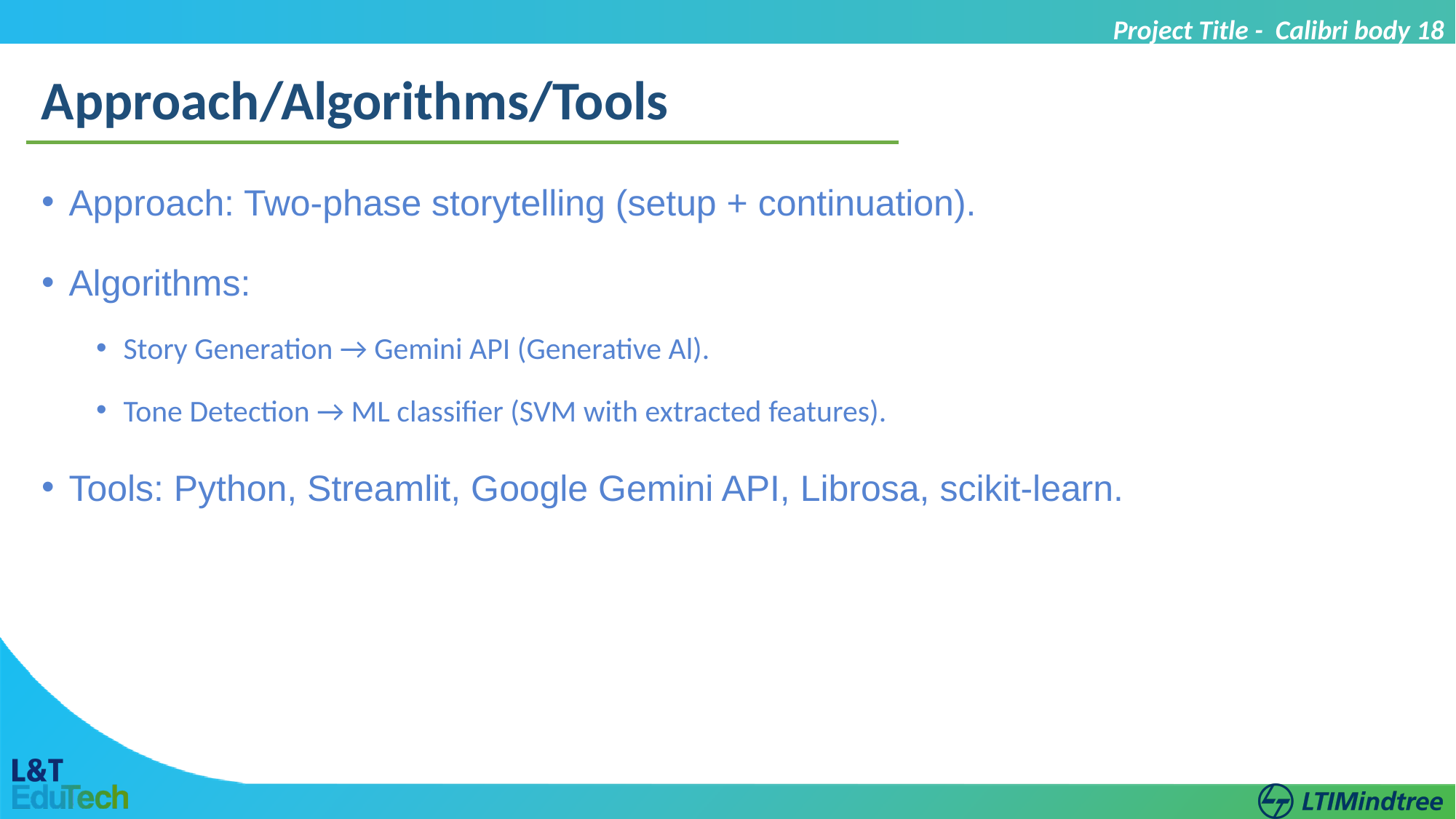

Project Title -  Calibri body 18

Approach/Algorithms/Tools
Approach: Two-phase storytelling (setup + continuation).
Algorithms:
Story Generation → Gemini API (Generative Al).
Tone Detection → ML classifier (SVM with extracted features).
Tools: Python, Streamlit, Google Gemini API, Librosa, scikit-learn.